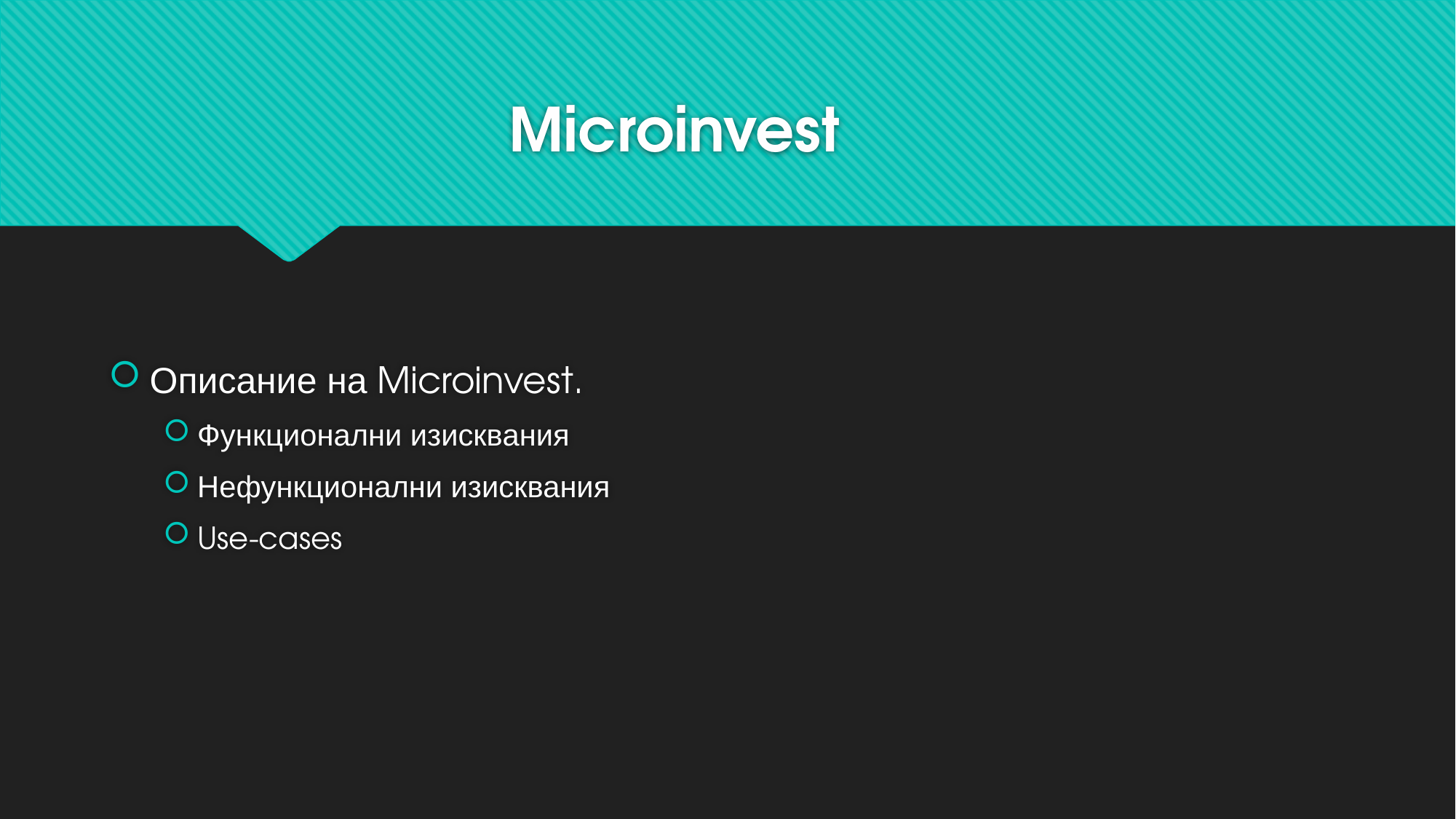

# Microinvest

Описание на Microinvest.
Функционални изисквания
Нефункционални изисквания
Use-cases